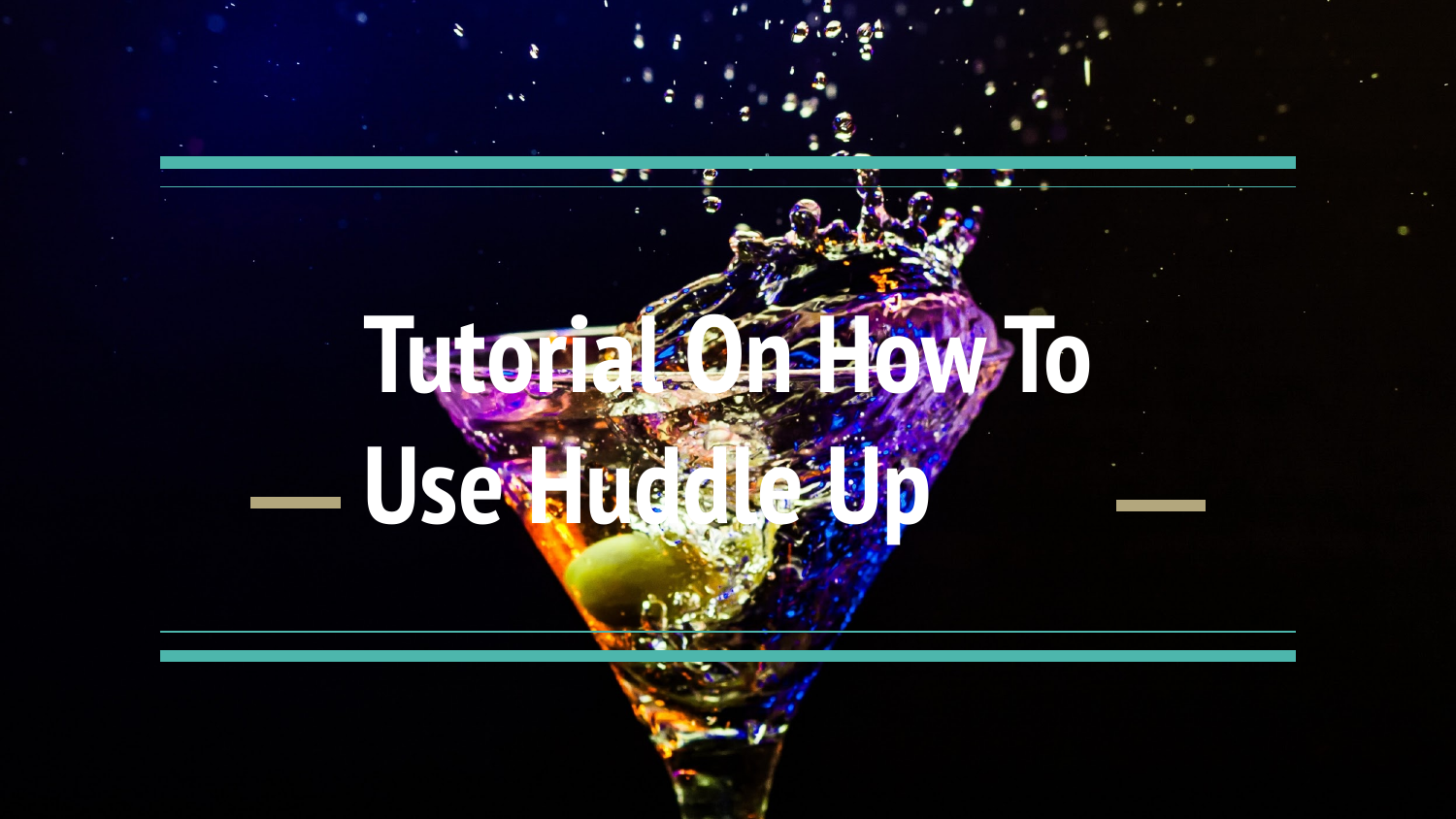

# Tutorial On How To Use Huddle Up